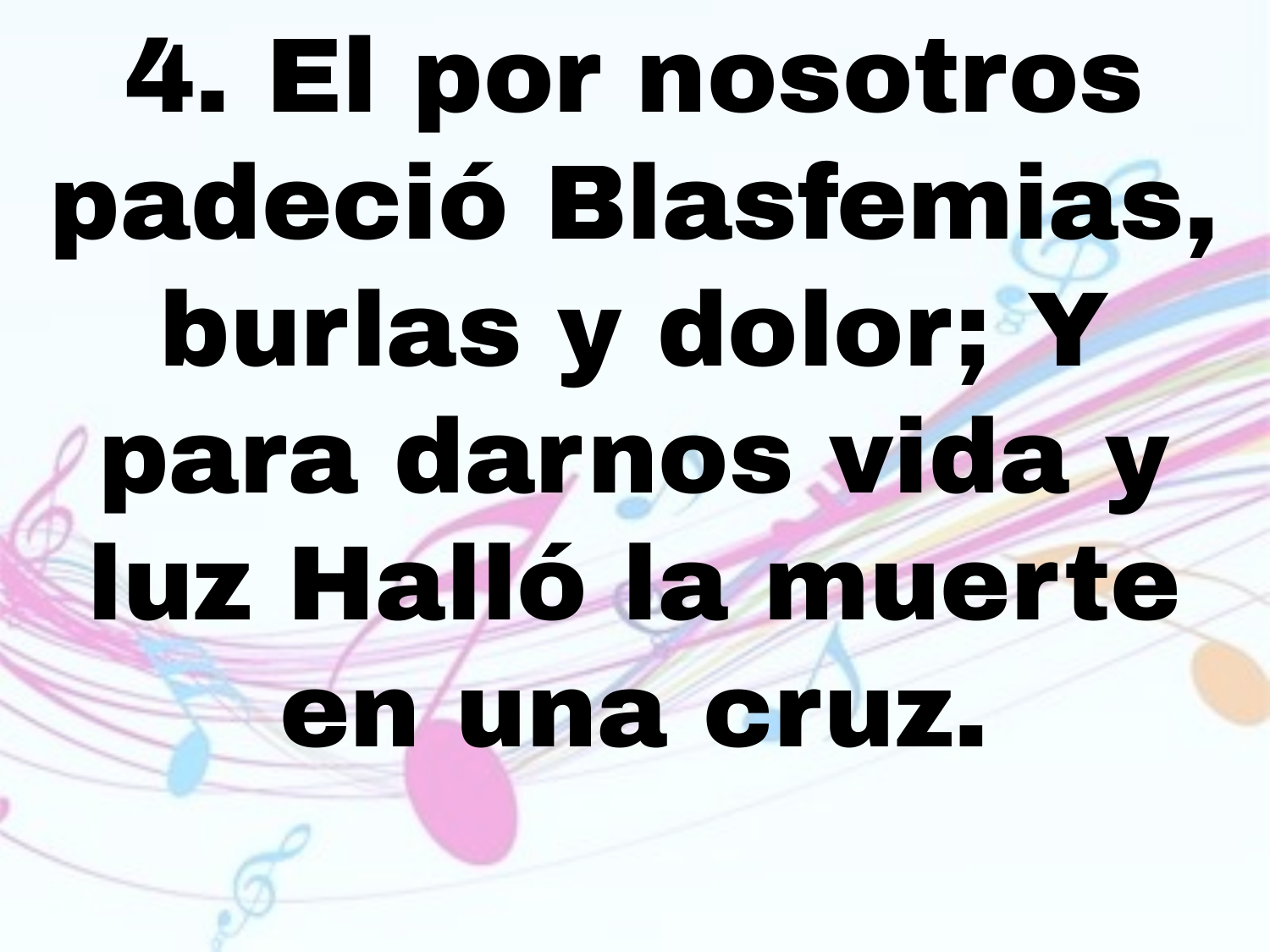

4. El por nosotros padeció Blasfemias, burlas y dolor; Y para darnos vida y luz Halló la muerte en una cruz.